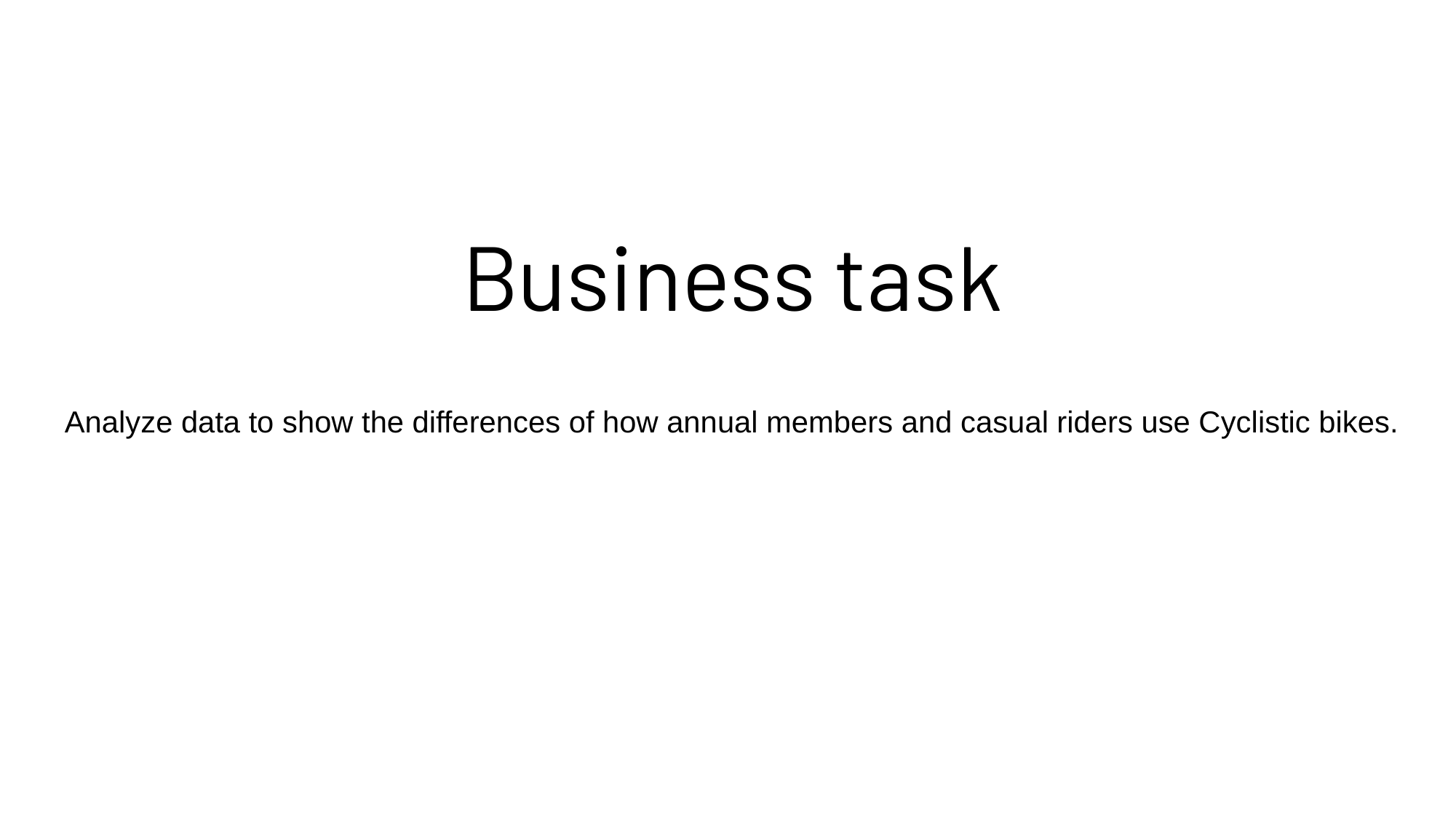

# Business task
Analyze data to show the differences of how annual members and casual riders use Cyclistic bikes.